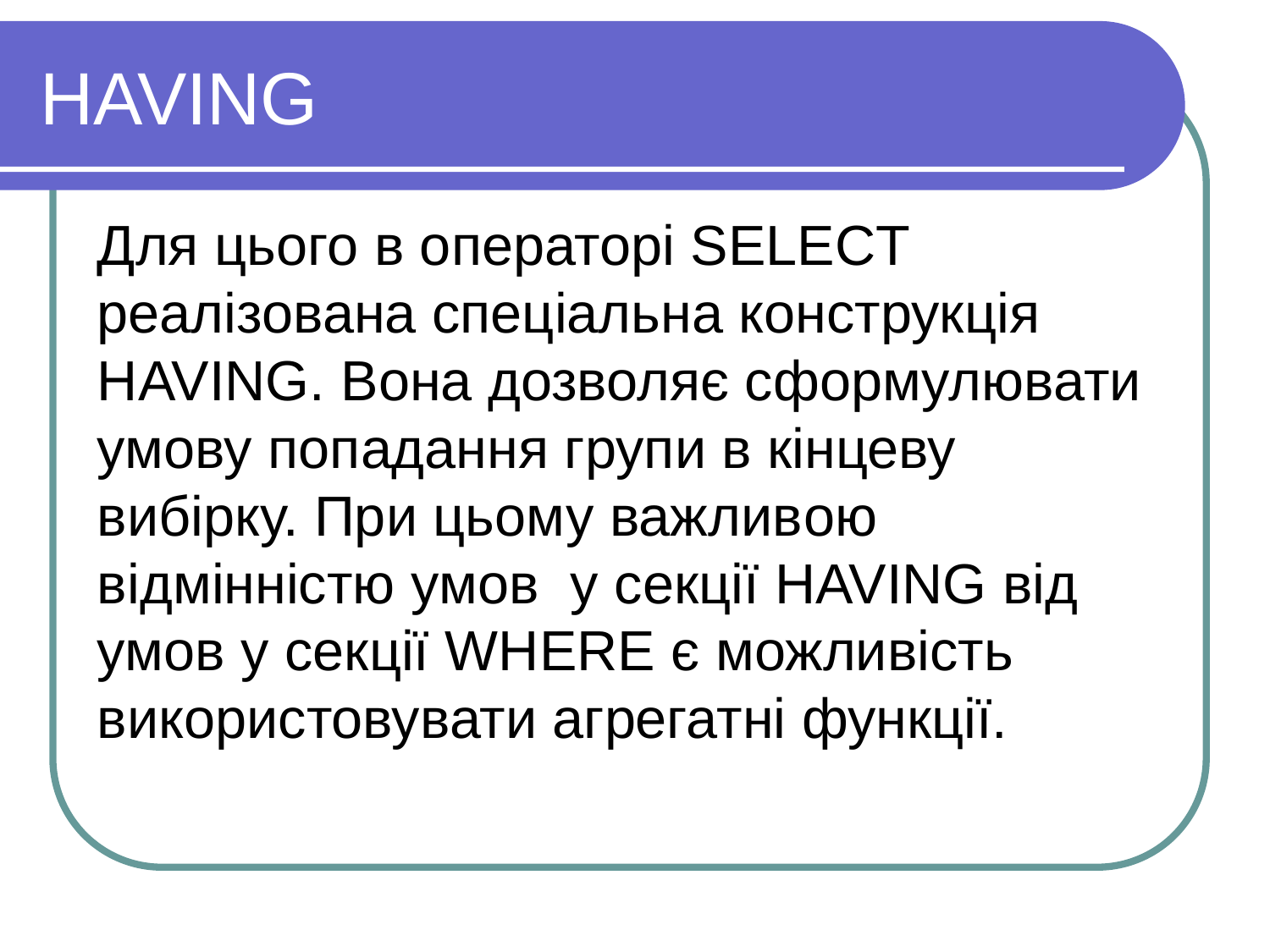

HAVING
Для цього в операторі SELECT реалізована спеціальна конструкція HAVING. Вона дозволяє сформулювати умову попадання групи в кінцеву вибірку. При цьому важливою відмінністю умов  у секції HAVING від умов у секції WHERE є можливість використовувати агрегатні функції.